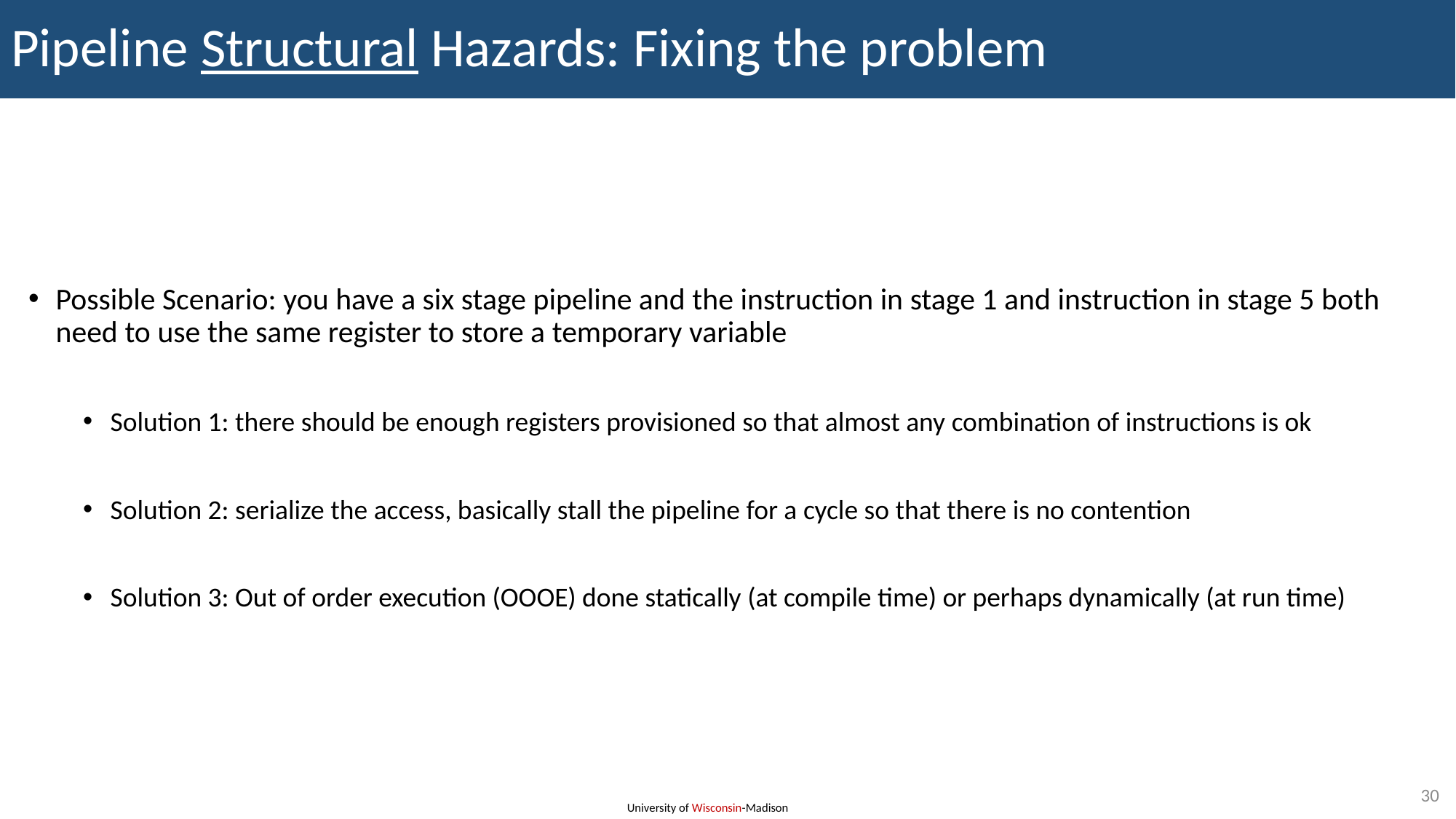

# Pipeline Structural Hazards: Fixing the problem

Possible Scenario: you have a six stage pipeline and the instruction in stage 1 and instruction in stage 5 both need to use the same register to store a temporary variable

Solution 1: there should be enough registers provisioned so that almost any combination of instructions is ok

Solution 2: serialize the access, basically stall the pipeline for a cycle so that there is no contention

Solution 3: Out of order execution (OOOE) done statically (at compile time) or perhaps dynamically (at run time)

30